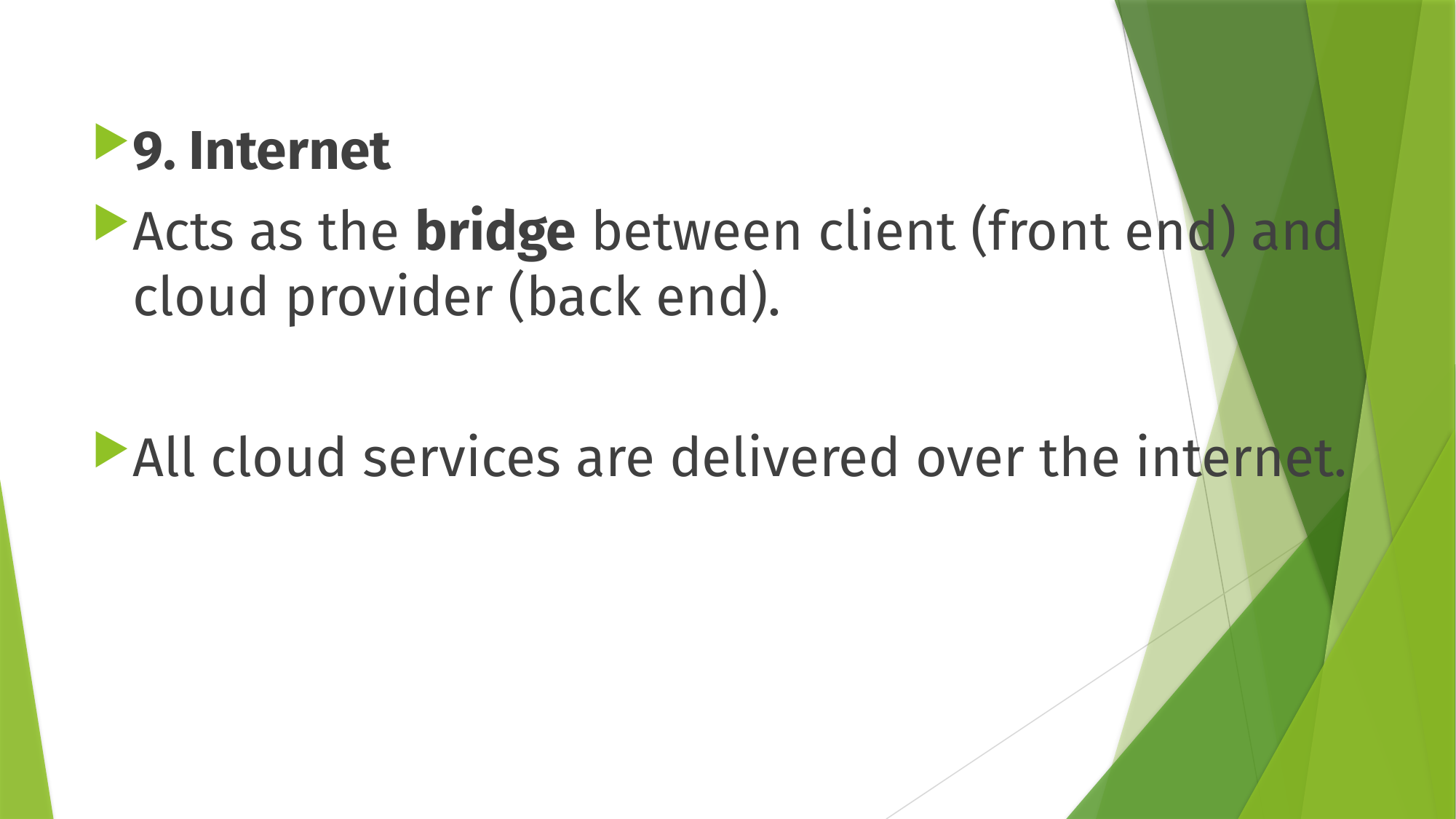

9. Internet
Acts as the bridge between client (front end) and cloud provider (back end).

All cloud services are delivered over the internet.